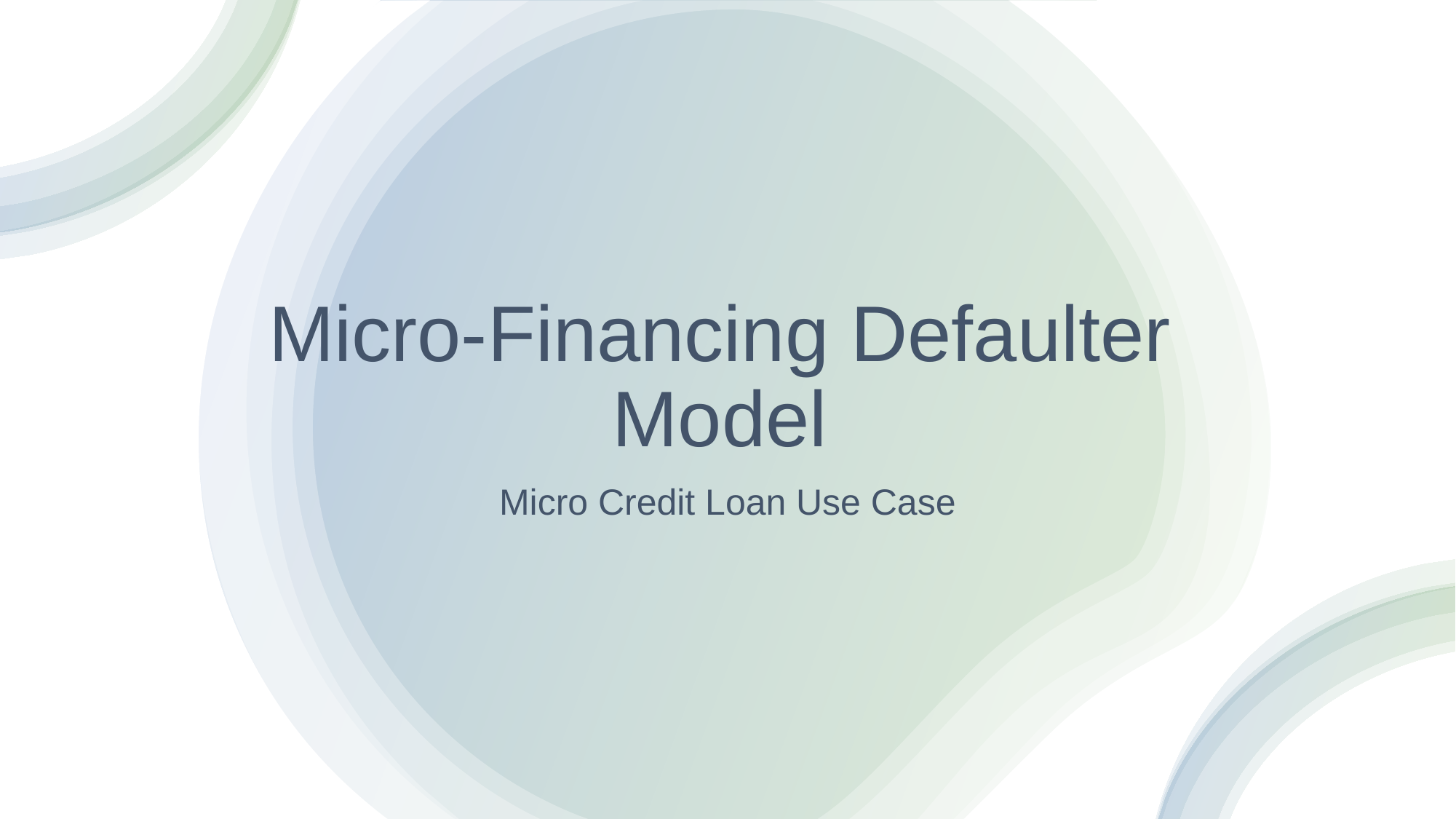

# Micro-Financing Defaulter Model
Micro Credit Loan Use Case